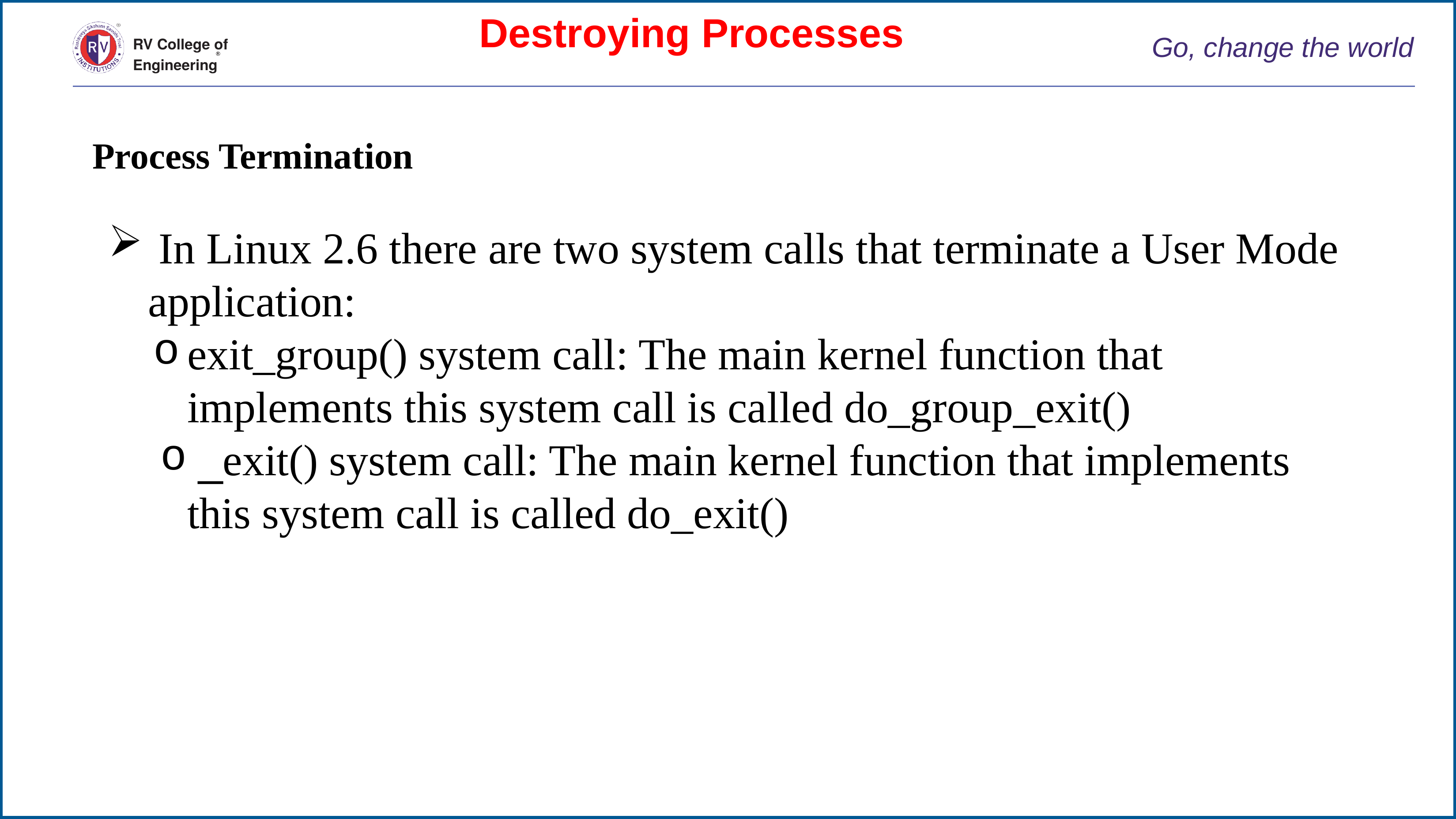

Destroying Processes

# Go, change the world
RV College of
Engineering

Process Termination
 In Linux 2.6 there are two system calls that terminate a User Mode application:
exit_group() system call: The main kernel function that implements this system call is called do_group_exit()
 _exit() system call: The main kernel function that implements this system call is called do_exit()